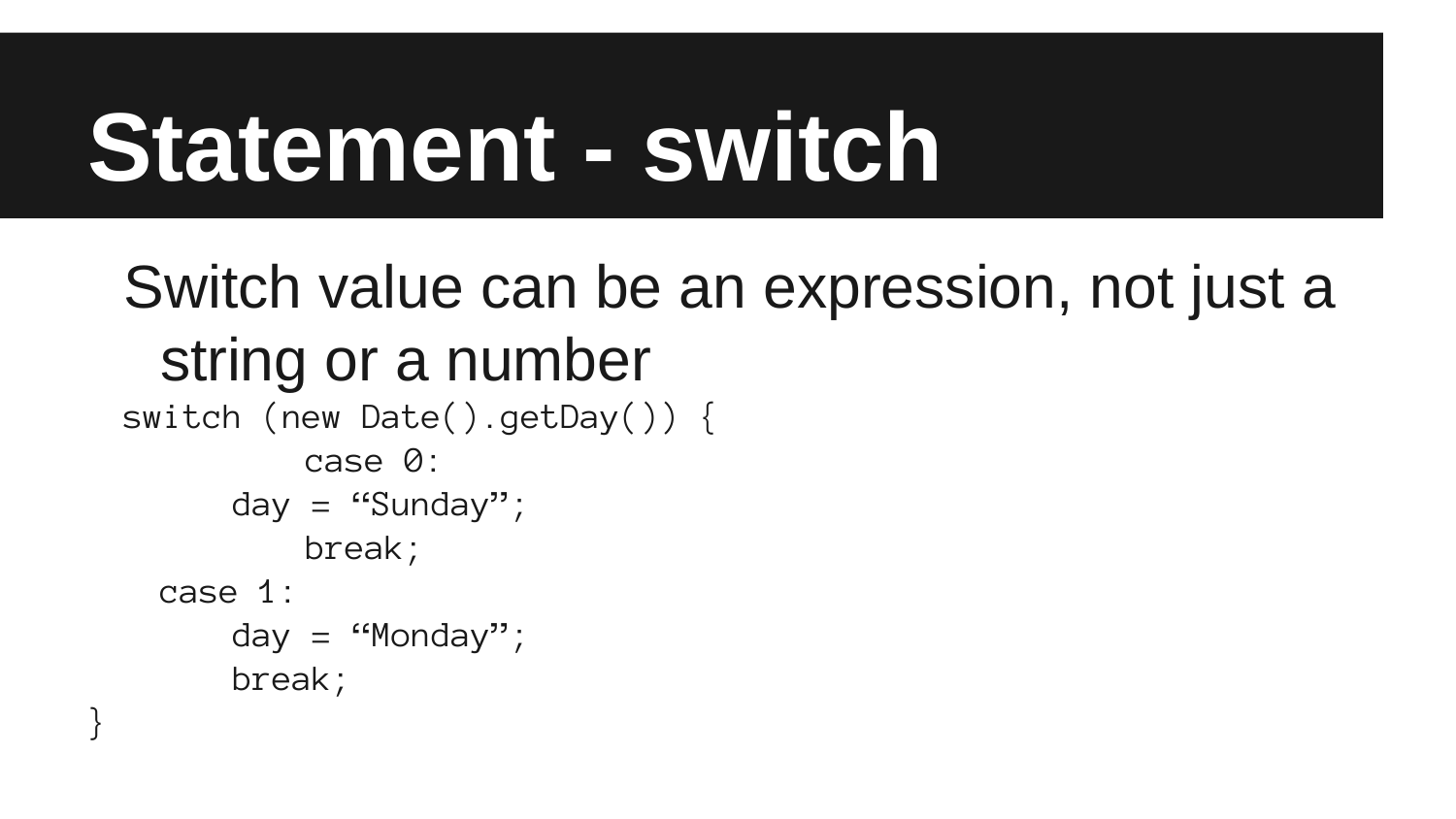

# Statement - switch
Switch value can be an expression, not just a string or a number
switch (new Date().getDay()) {
	case 0:
day = “Sunday”;
 	break;
case 1:
day = “Monday”;
break;
}